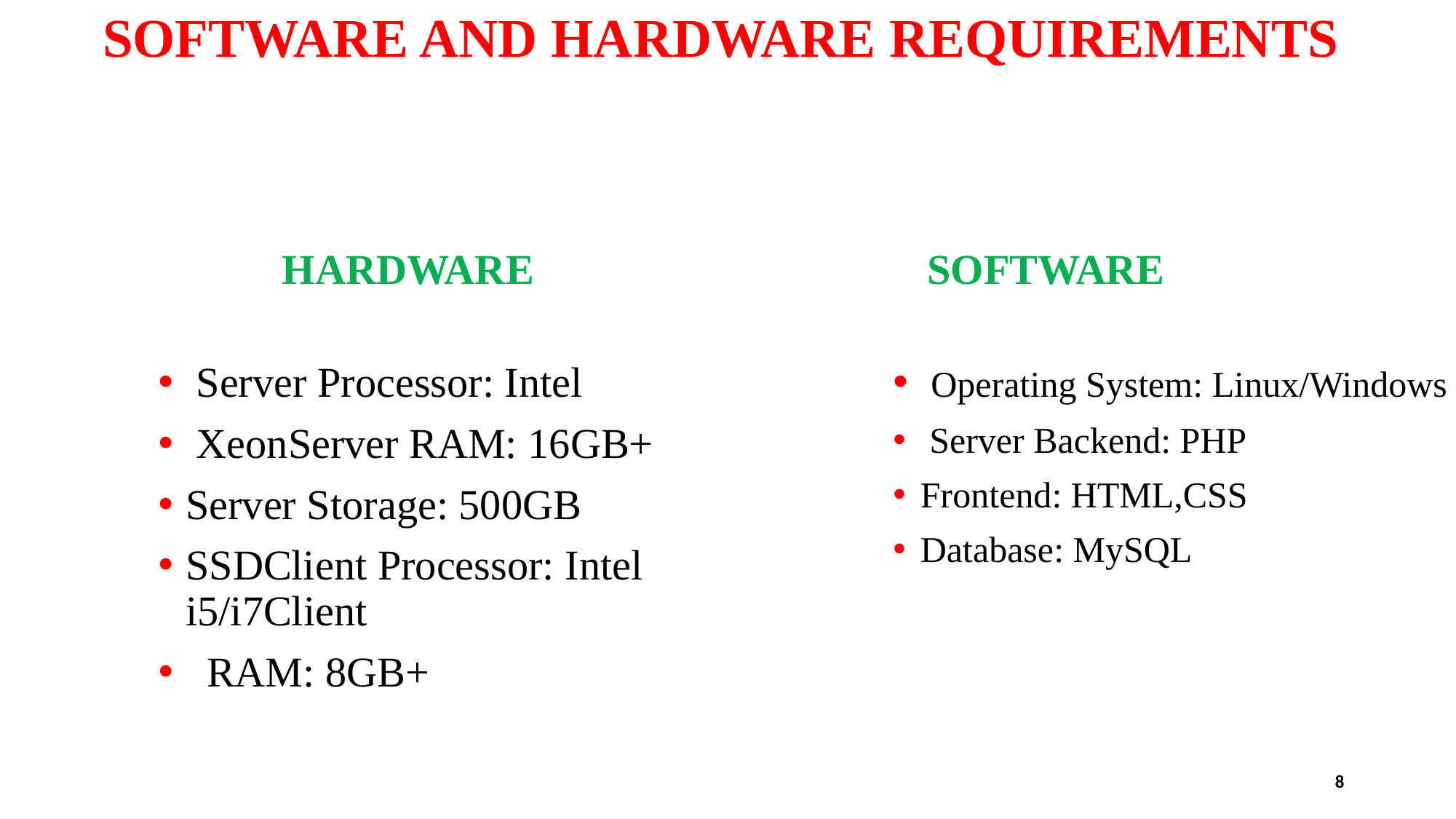

# SOFTWARE AND HARDWARE REQUIREMENTS
HARDWARE
SOFTWARE
 Server Processor: Intel
 XeonServer RAM: 16GB+
Server Storage: 500GB
SSDClient Processor: Intel i5/i7Client
  RAM: 8GB+
 Operating System: Linux/Windows
 Server Backend: PHP
Frontend: HTML,CSS
Database: MySQL
8